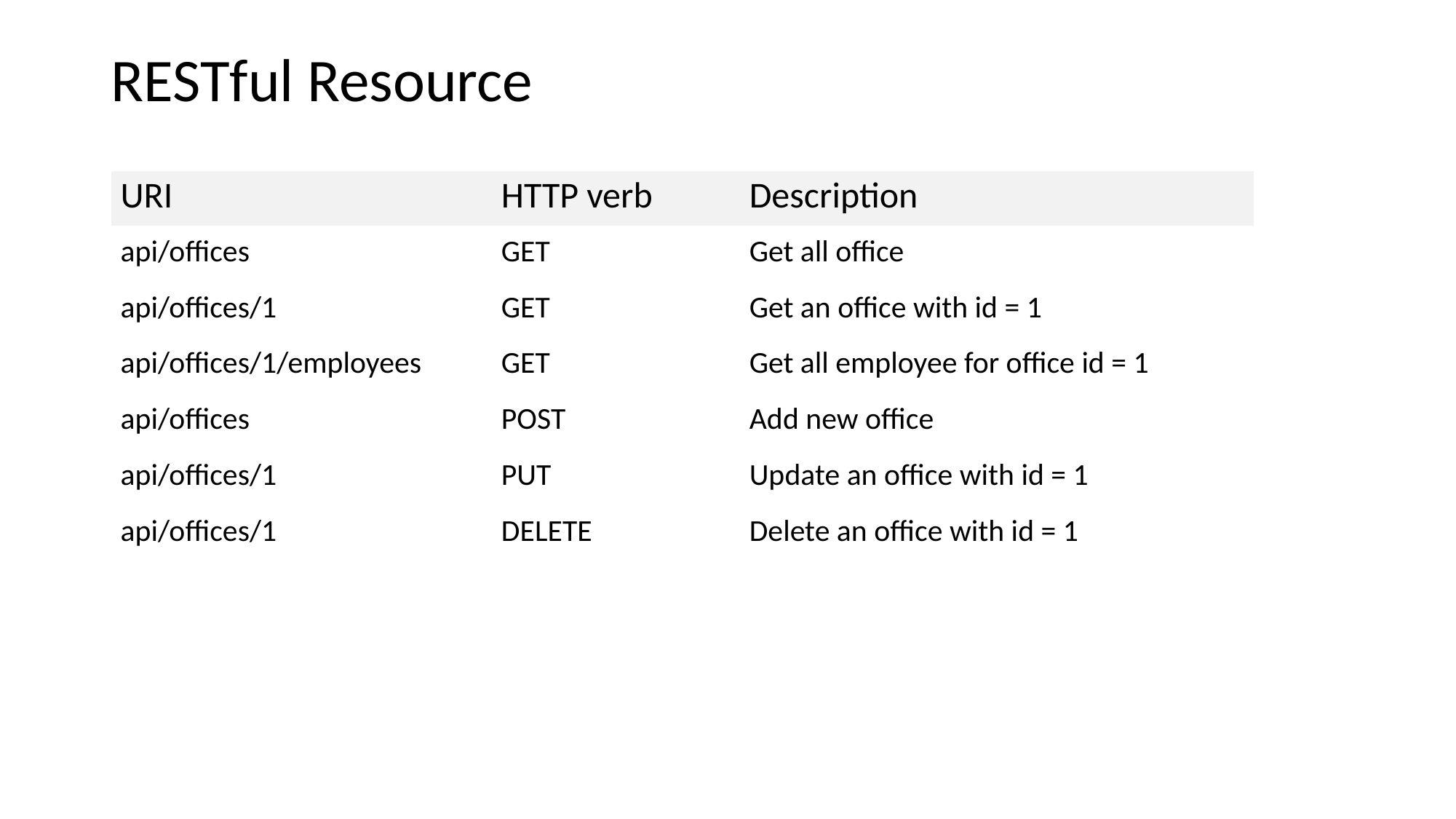

# RESTful Resource
| URI | HTTP verb | Description |
| --- | --- | --- |
| api/offices | GET | Get all office |
| api/offices/1 | GET | Get an office with id = 1 |
| api/offices/1/employees | GET | Get all employee for office id = 1 |
| api/offices | POST | Add new office |
| api/offices/1 | PUT | Update an office with id = 1 |
| api/offices/1 | DELETE | Delete an office with id = 1 |